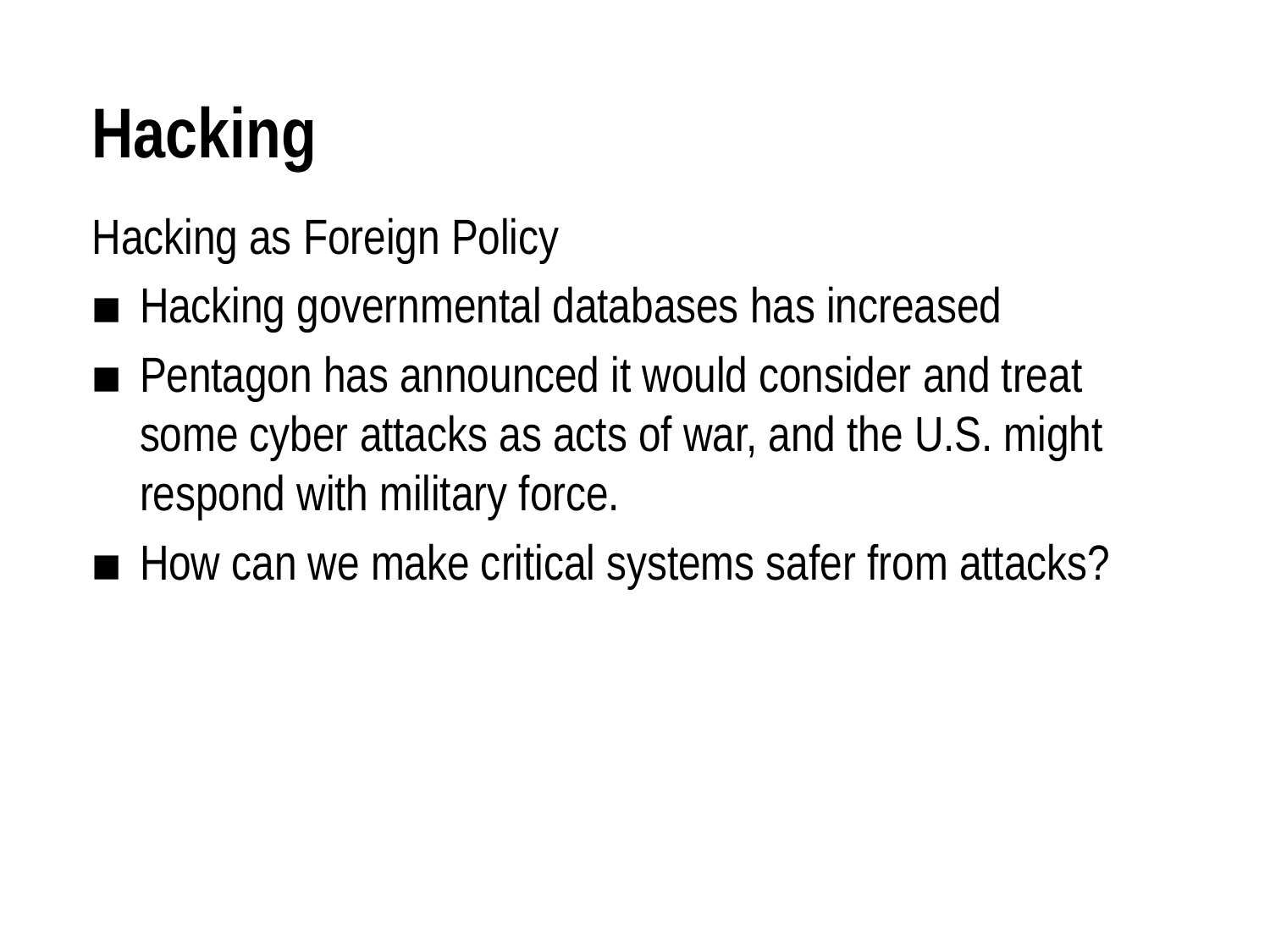

# Hacking
Hacking as Foreign Policy
Hacking governmental databases has increased
Pentagon has announced it would consider and treat some cyber attacks as acts of war, and the U.S. might respond with military force.
How can we make critical systems safer from attacks?
Introduction to Online Crime